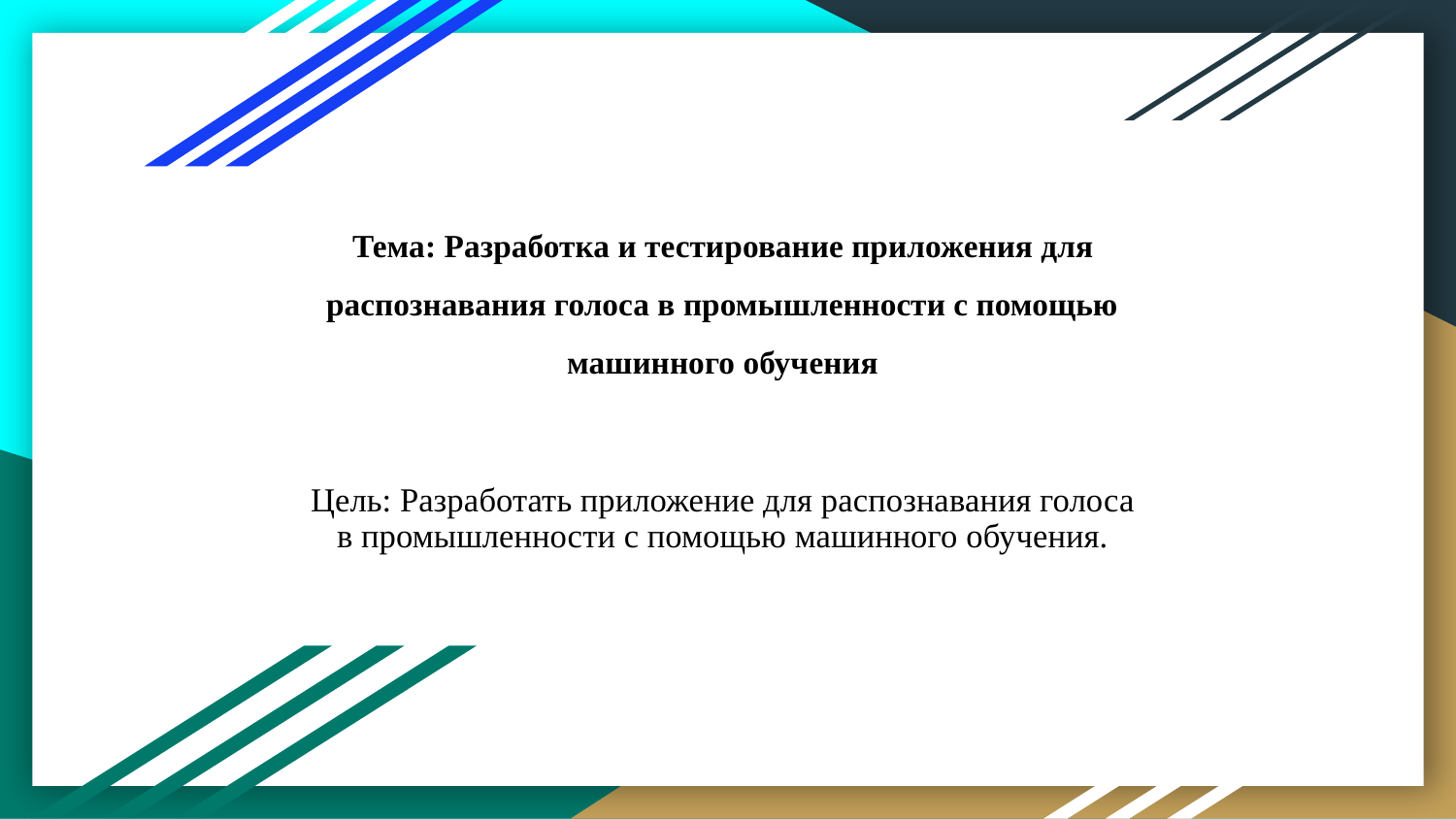

# Тема: Разработка и тестирование приложения для распознавания голоса в промышленности с помощью машинного обучения

Цель: Разработать приложение для распознавания голоса в промышленности с помощью машинного обучения.